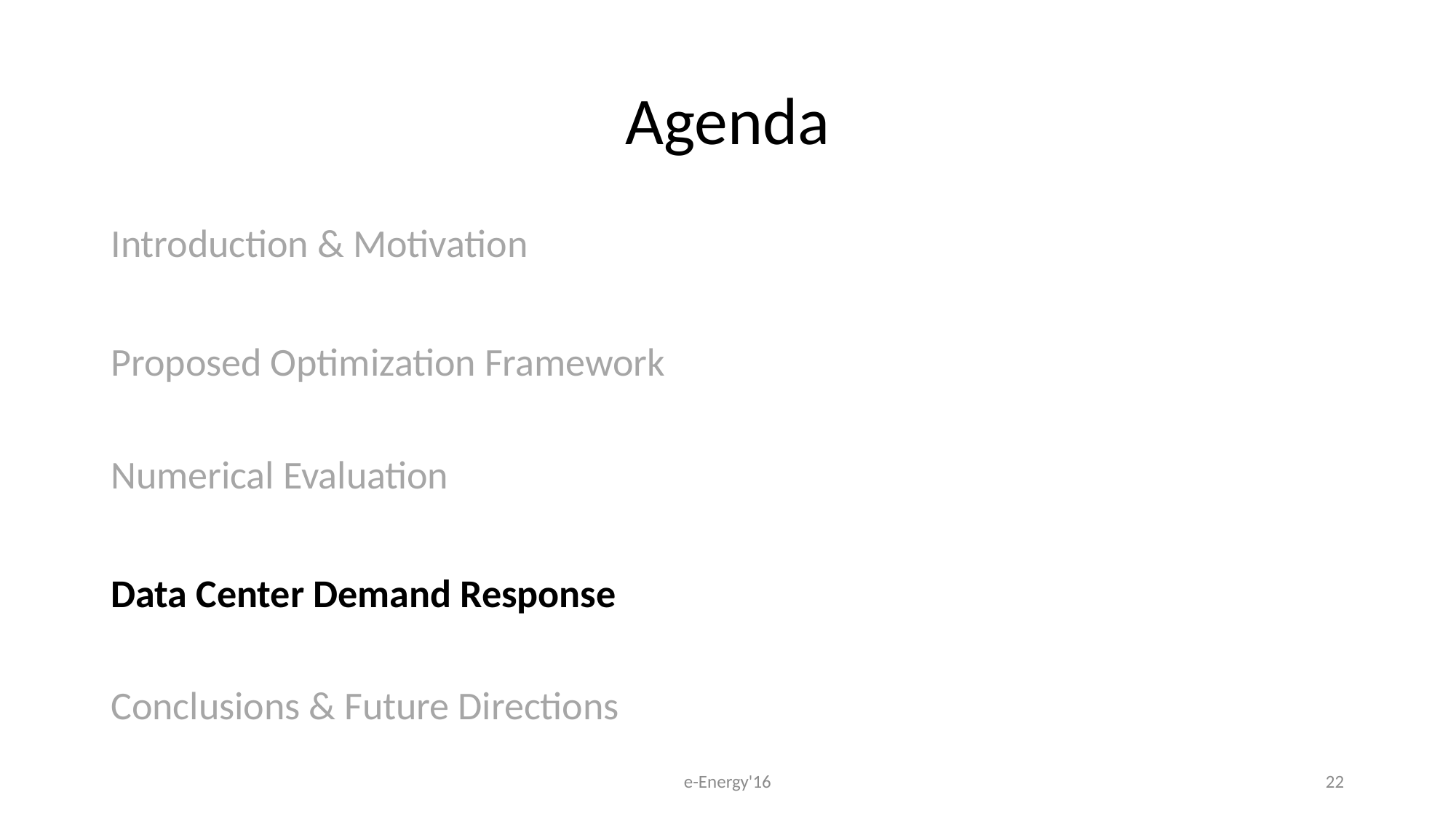

# Agenda
Introduction & Motivation

Proposed Optimization Framework

Numerical Evaluation

Data Center Demand Response

Conclusions & Future Directions

e-Energy'16
22